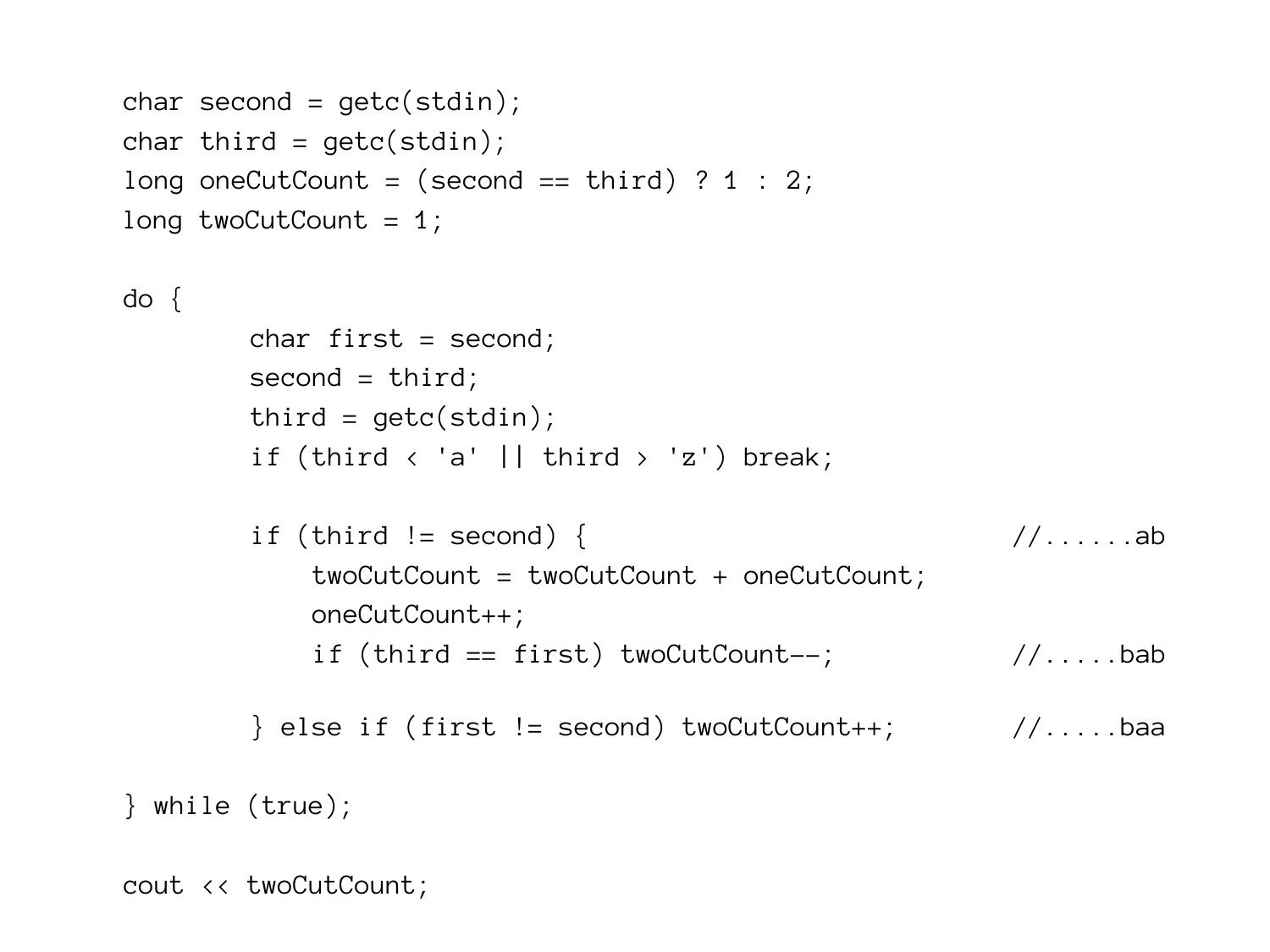

char second = getc(stdin);
	char third = getc(stdin);
	long oneCutCount = (second == third) ? 1 : 2;
   long twoCutCount = 1;

	do {
		char first = second;
		second = third;
		third = getc(stdin);
		if (third < 'a' || third > 'z') break;

		if (third != second) {       			//......ab
		    twoCutCount = twoCutCount + oneCutCount;
		    oneCutCount++;
		    if (third == first) twoCutCount--; 		//.....bab
		} else if (first != second) twoCutCount++; 	//.....baa

	} while (true);

	cout << twoCutCount;